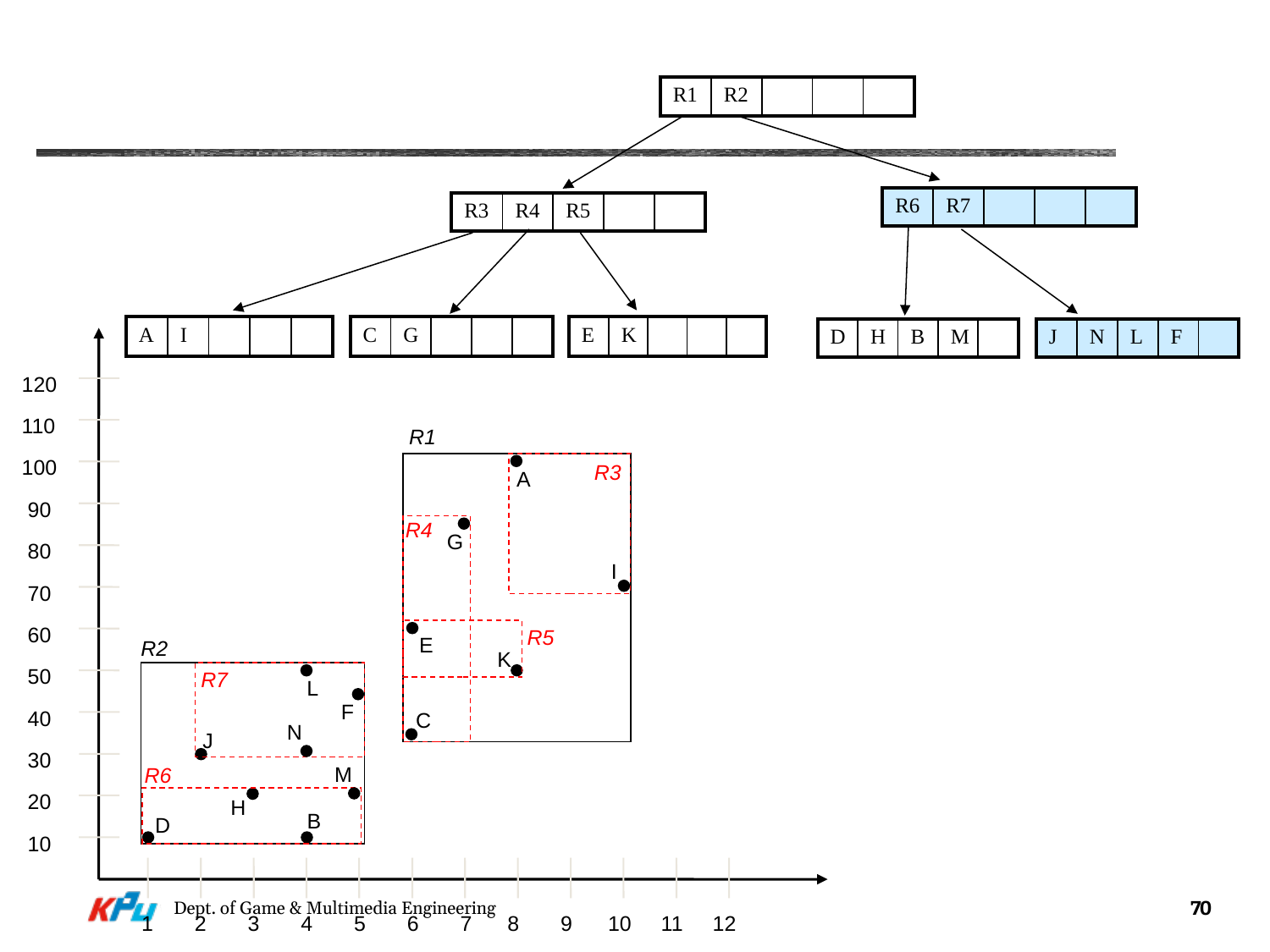

#
| R1 | R2 |  |  |  |
| --- | --- | --- | --- | --- |

| R6 | R7 |  |  |  |
| --- | --- | --- | --- | --- |
| R3 | R4 | R5 |  |  |
| --- | --- | --- | --- | --- |

| A | I |  |  |  |
| --- | --- | --- | --- | --- |
| C | G |  |  |  |
| --- | --- | --- | --- | --- |
| E | K |  |  |  |
| --- | --- | --- | --- | --- |
| D | H | B | M |  |
| --- | --- | --- | --- | --- |
| J | N | L | F |  |
| --- | --- | --- | --- | --- |

120
110
100
 90
 80
 70
 60
 50
 40
 30
 20
 10

R1

R3

A

R4

G

I

R5

E
R2
K

R7

L

F
C
N

J

M

R6

H
B
D

Dept. of Game & Multimedia Engineering
70
1       2       3       4       5       6       7      8       9      10     11     12